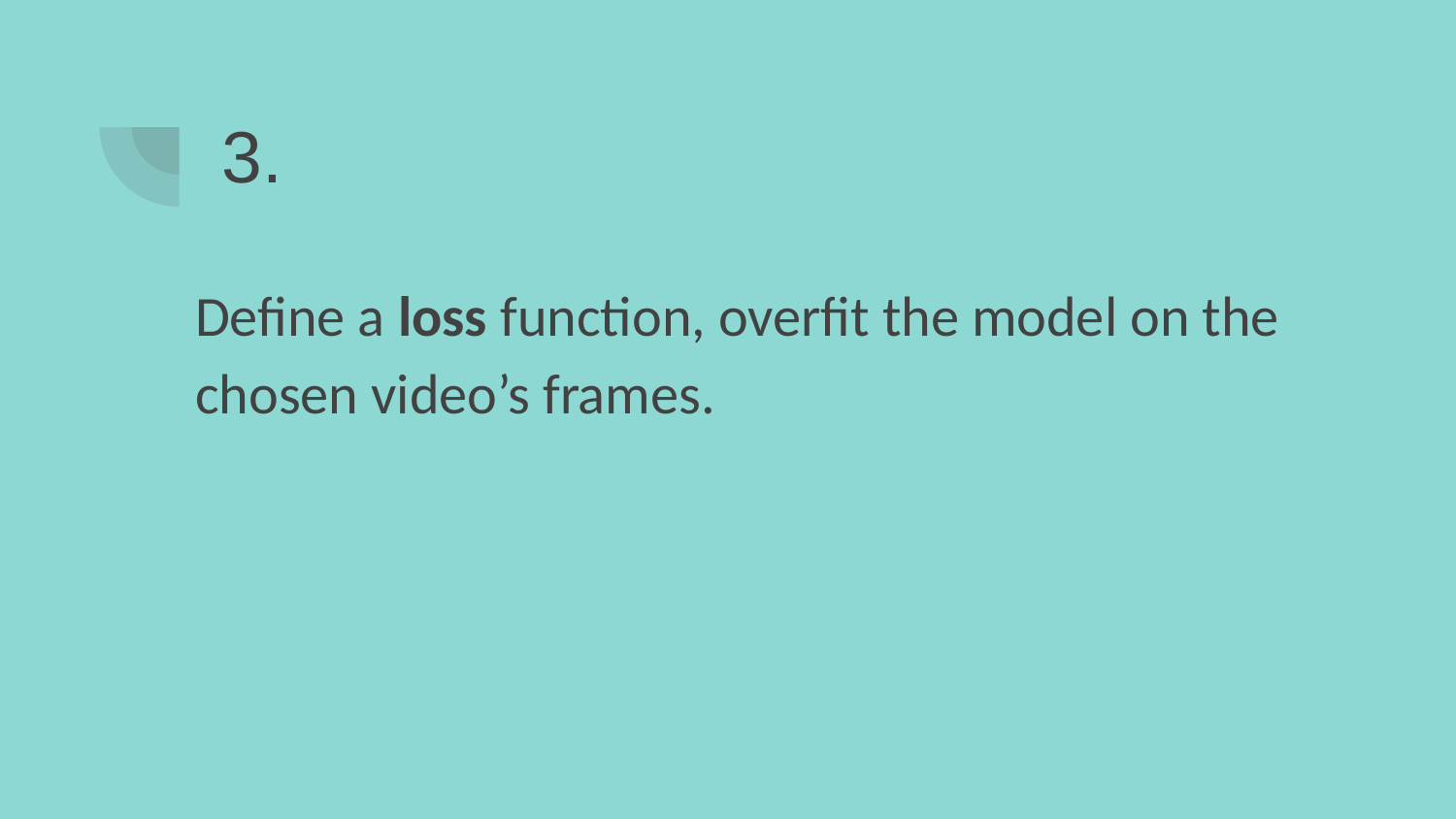

# 3.
Define a loss function, overfit the model on the chosen video’s frames.